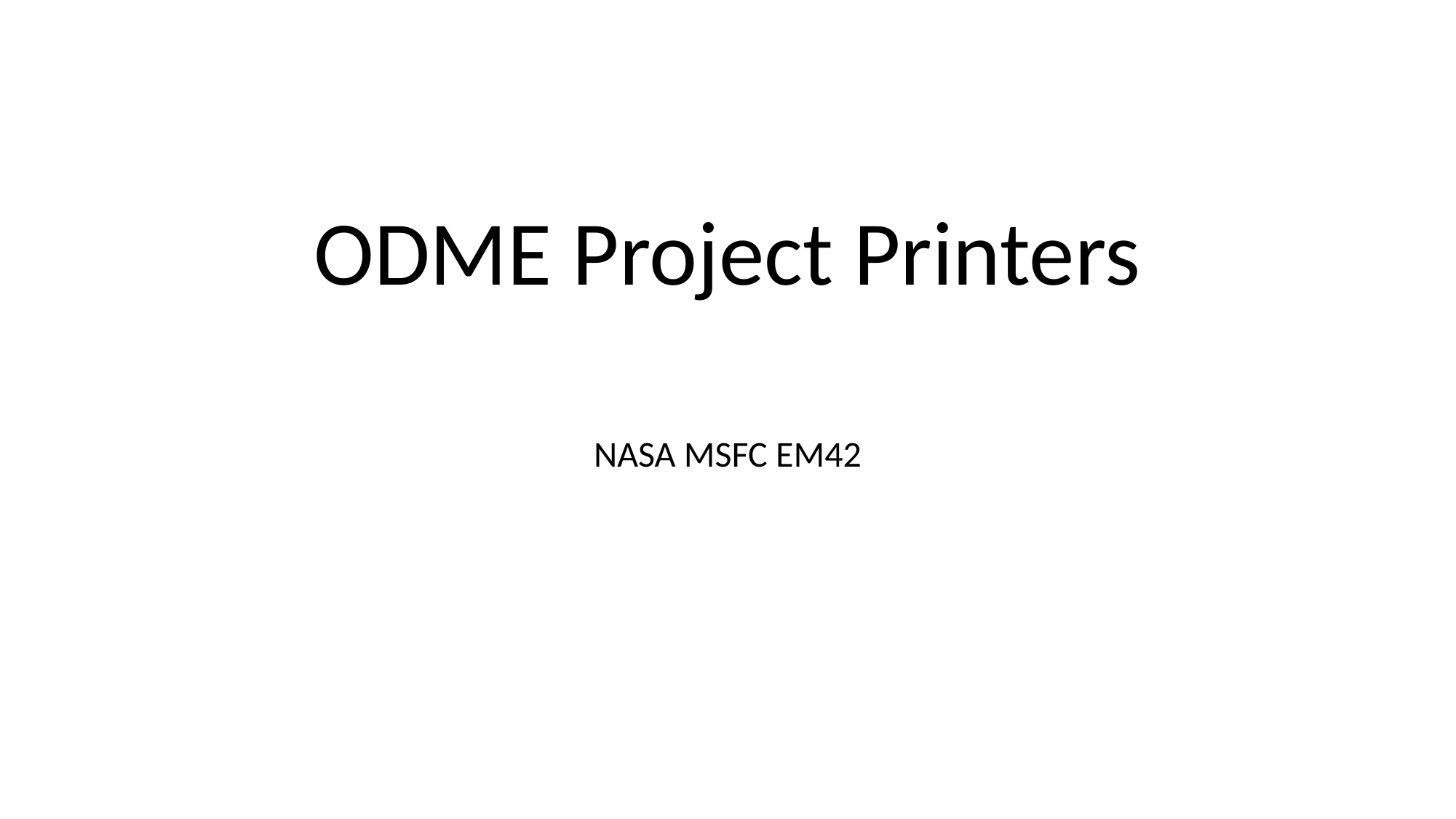

# ODME Project Printers
NASA MSFC EM42